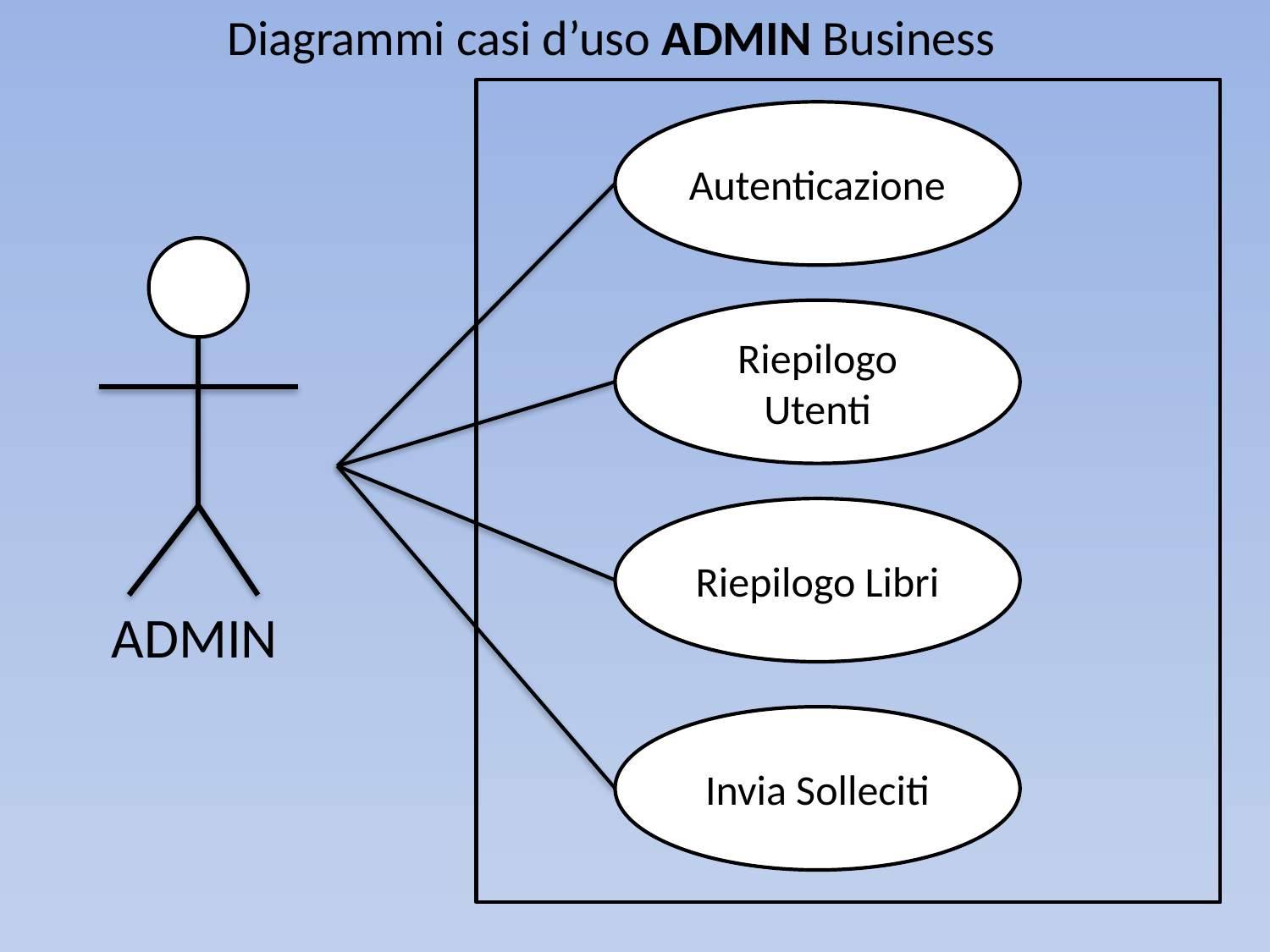

Diagrammi casi d’uso ADMIN Business

Autenticazione

Riepilogo Utenti
Riepilogo Libri
ADMIN
Invia Solleciti